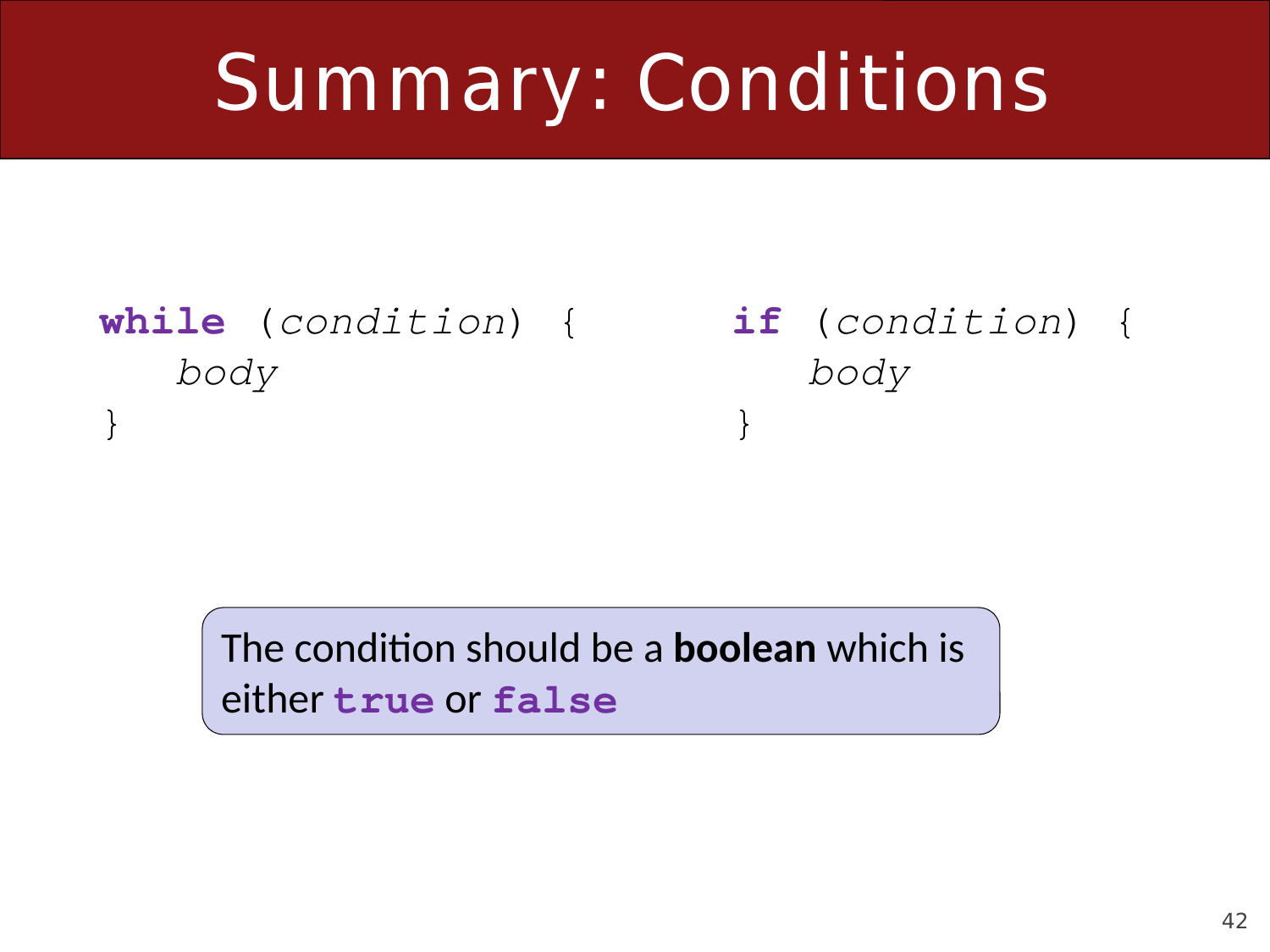

# Summary: Conditions
if (condition) {
   body
}
while (condition) {
   body
}
The condition should be a boolean which is either true or false